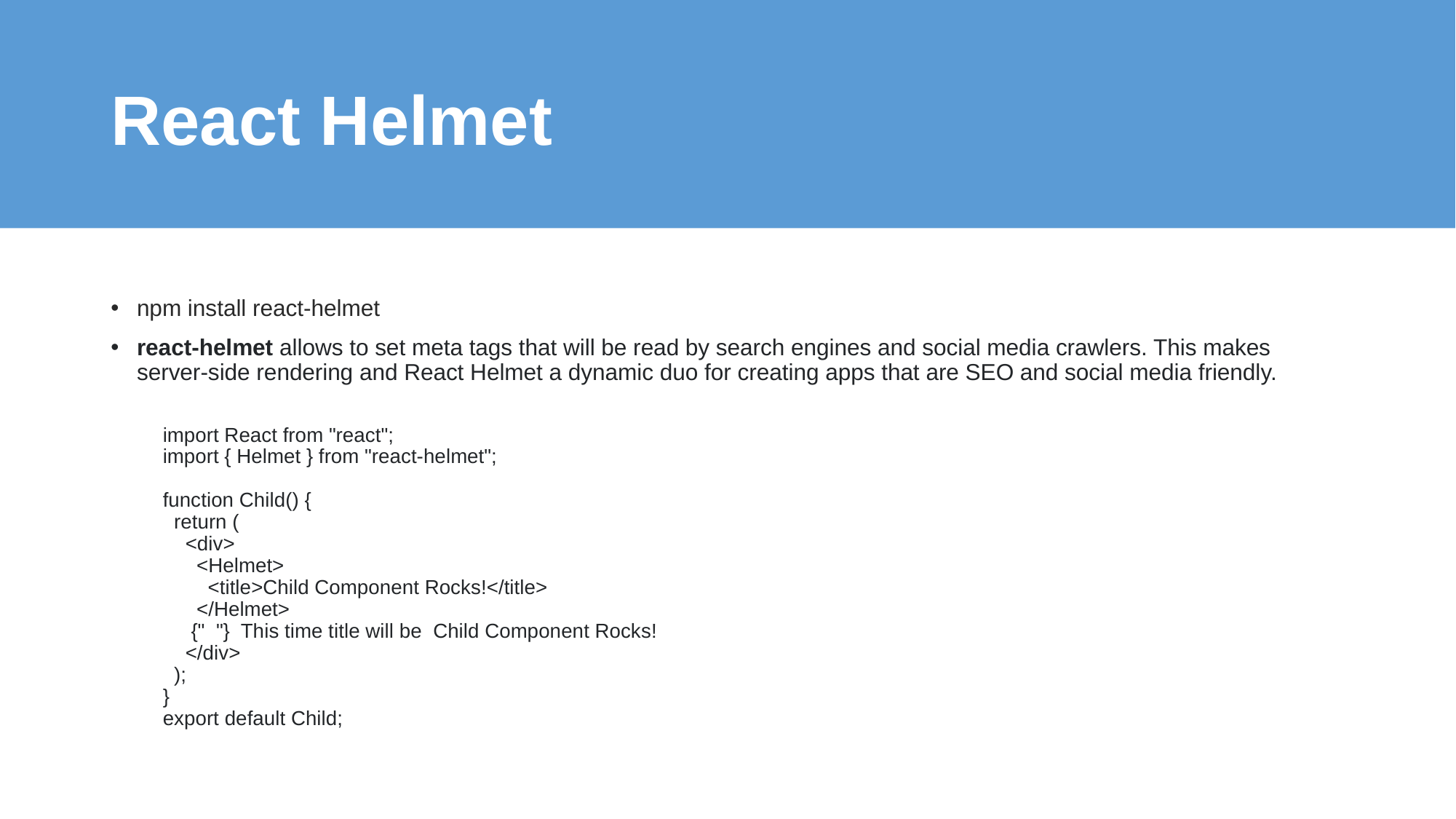

# React Helmet
npm install react-helmet
react-helmet allows to set meta tags that will be read by search engines and social media crawlers. This makes server-side rendering and React Helmet a dynamic duo for creating apps that are SEO and social media friendly.

import React from "react";
import { Helmet } from "react-helmet";

function Child() {
  return (
    <div>
      <Helmet>
        <title>Child Component Rocks!</title>
      </Helmet>
     {"  "}  This time title will be  Child Component Rocks!
    </div>
  );
}
export default Child;